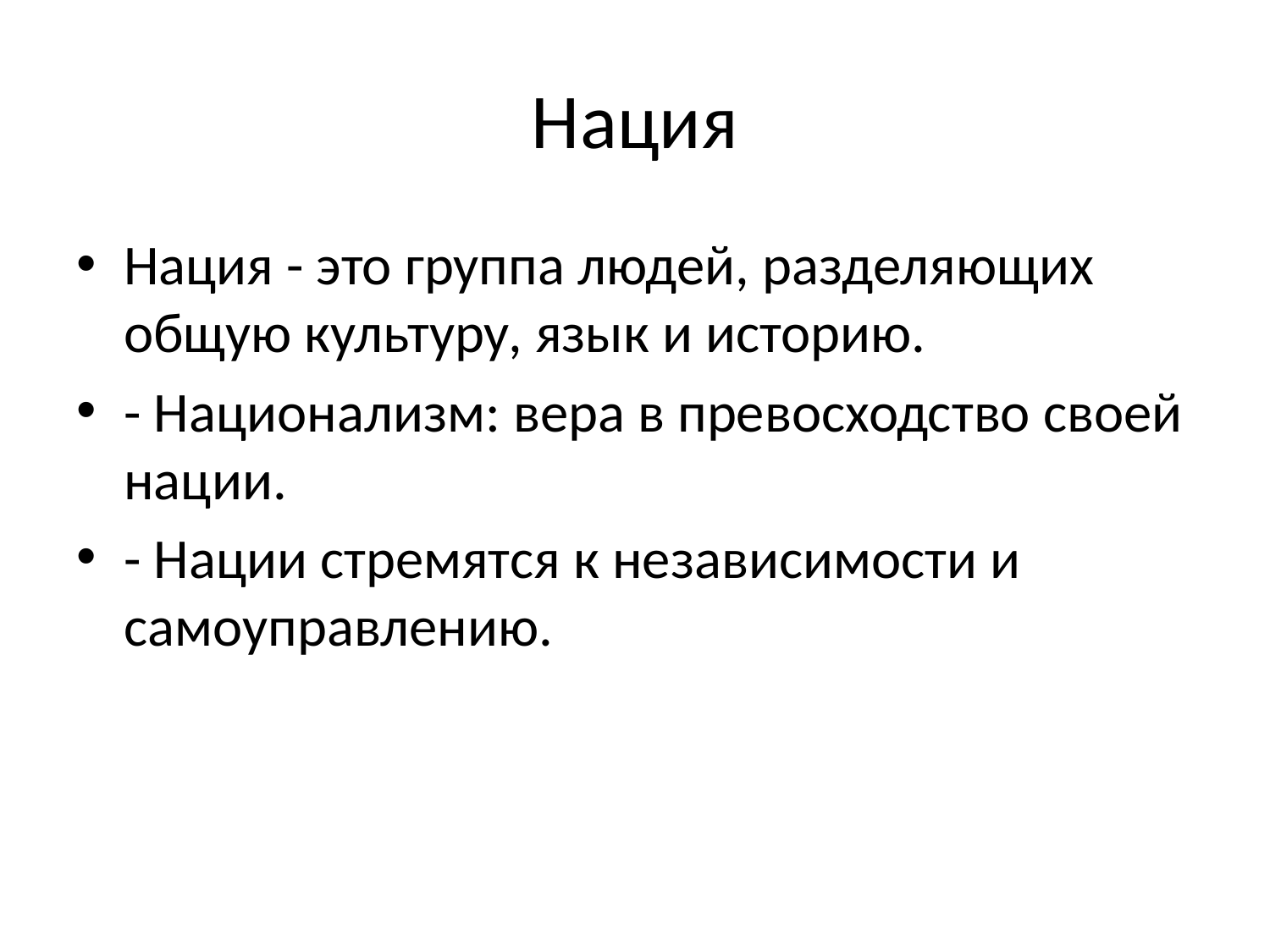

# Нация
Нация - это группа людей, разделяющих общую культуру, язык и историю.
- Национализм: вера в превосходство своей нации.
- Нации стремятся к независимости и самоуправлению.